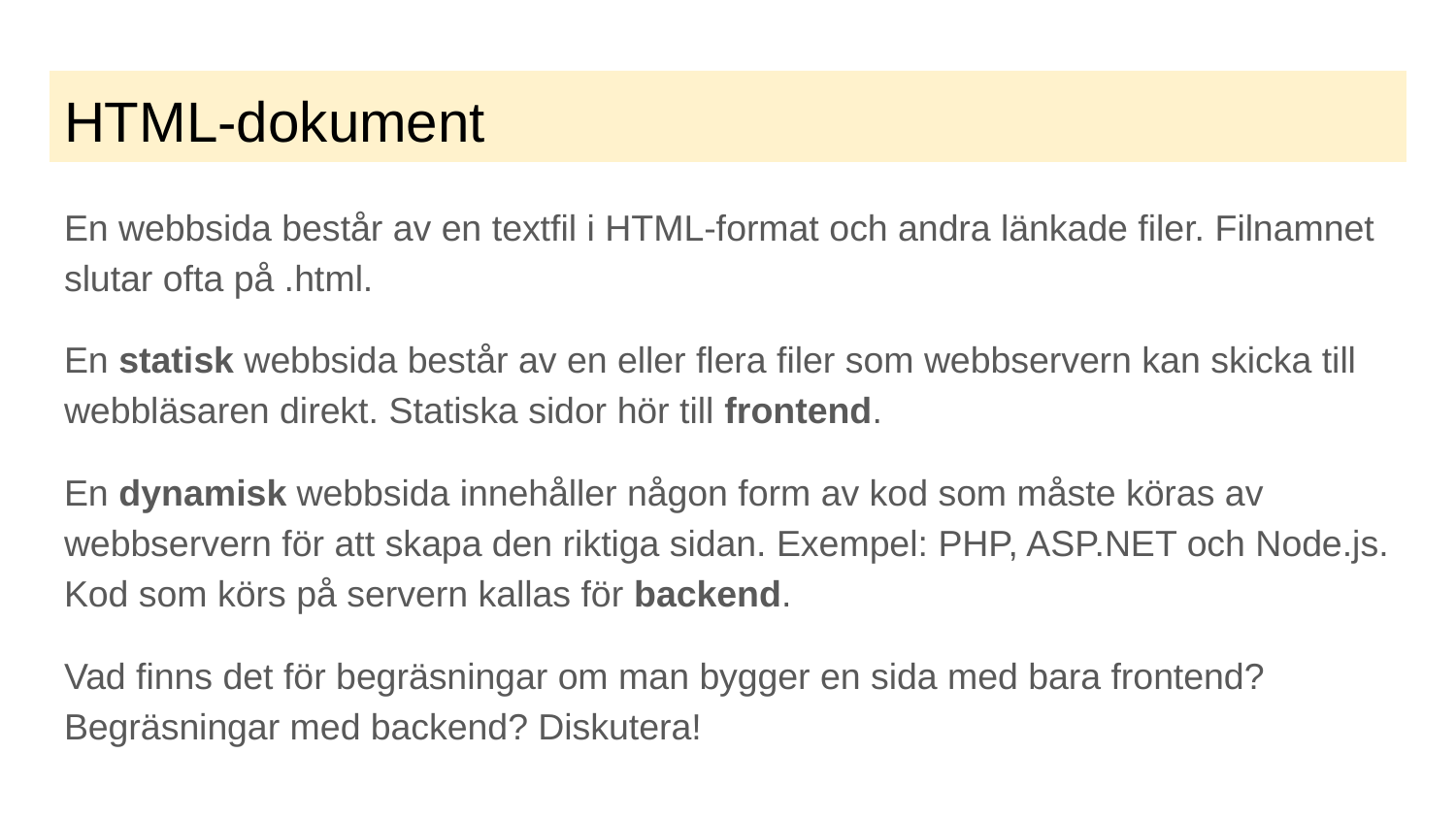

# HTML-dokument
En webbsida består av en textfil i HTML-format och andra länkade filer. Filnamnet slutar ofta på .html.
En statisk webbsida består av en eller flera filer som webbservern kan skicka till webbläsaren direkt. Statiska sidor hör till frontend.
En dynamisk webbsida innehåller någon form av kod som måste köras av webbservern för att skapa den riktiga sidan. Exempel: PHP, ASP.NET och Node.js. Kod som körs på servern kallas för backend.
Vad finns det för begräsningar om man bygger en sida med bara frontend?
Begräsningar med backend? Diskutera!